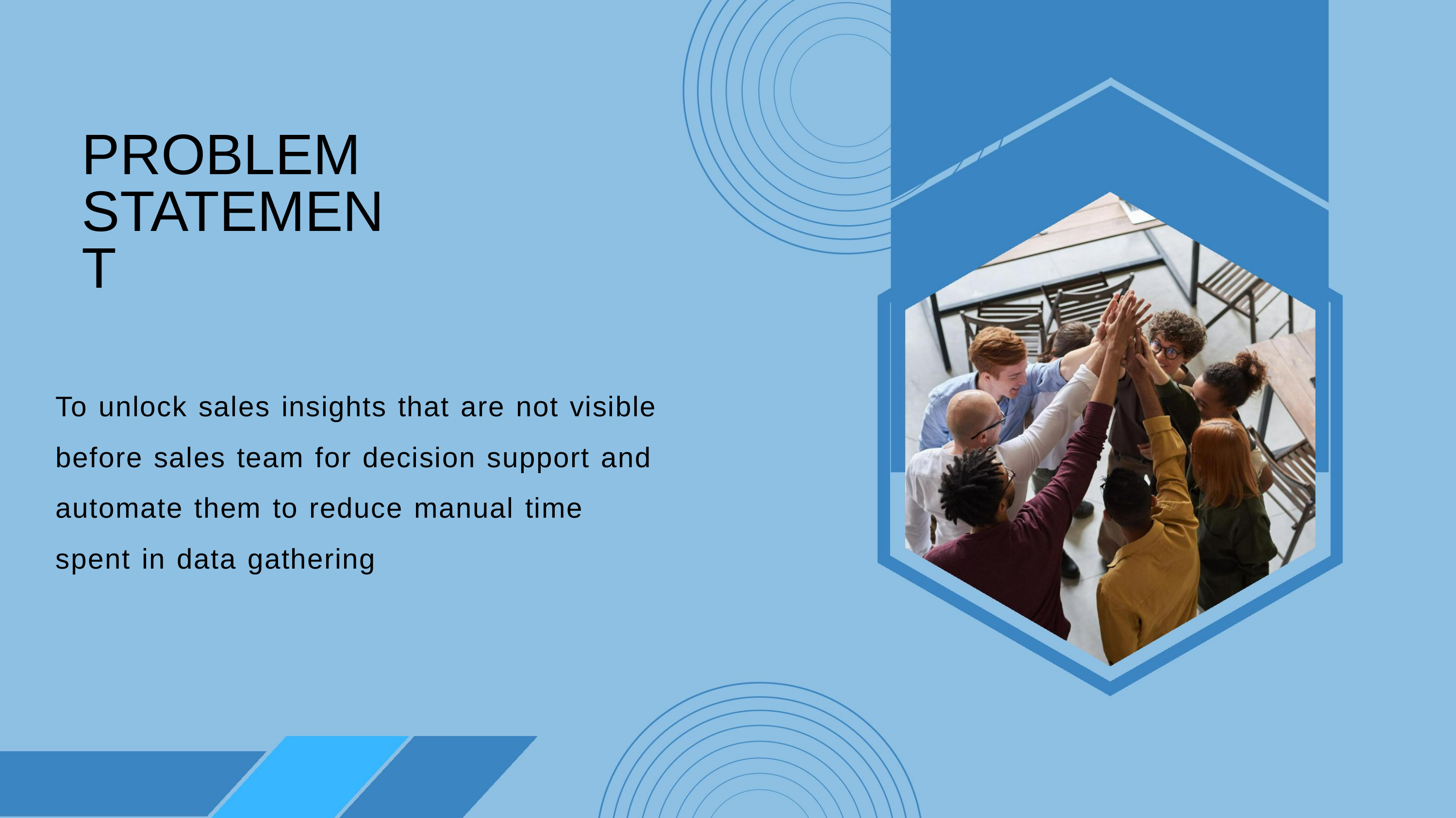

PROBLEM
STATEMENT
To unlock sales insights that are not visible
before sales team for decision support and
automate them to reduce manual time
spent in data gathering